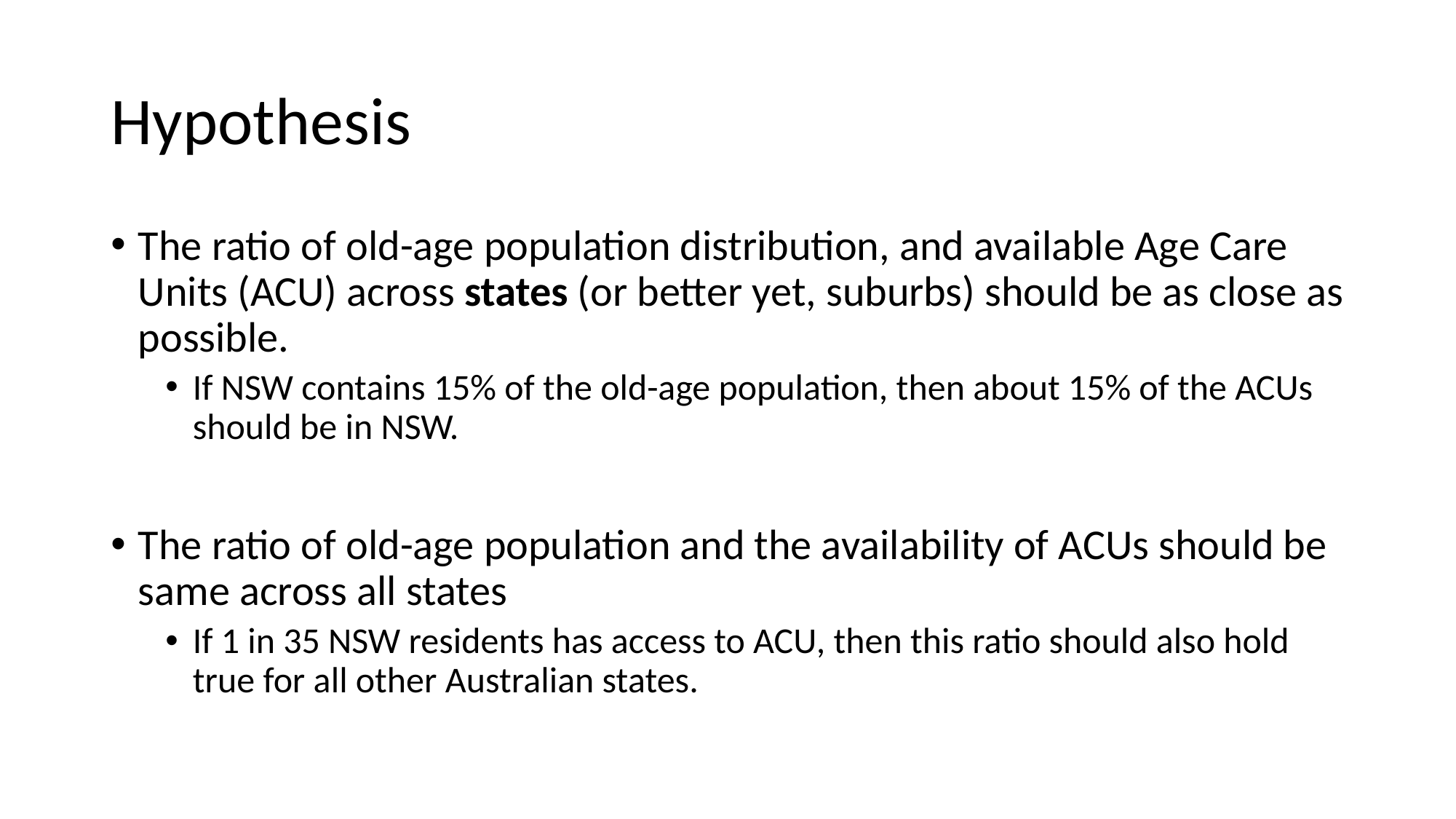

# Hypothesis
The ratio of old-age population distribution, and available Age Care Units (ACU) across states (or better yet, suburbs) should be as close as possible.
If NSW contains 15% of the old-age population, then about 15% of the ACUs should be in NSW.

The ratio of old-age population and the availability of ACUs should be same across all states
If 1 in 35 NSW residents has access to ACU, then this ratio should also hold true for all other Australian states.